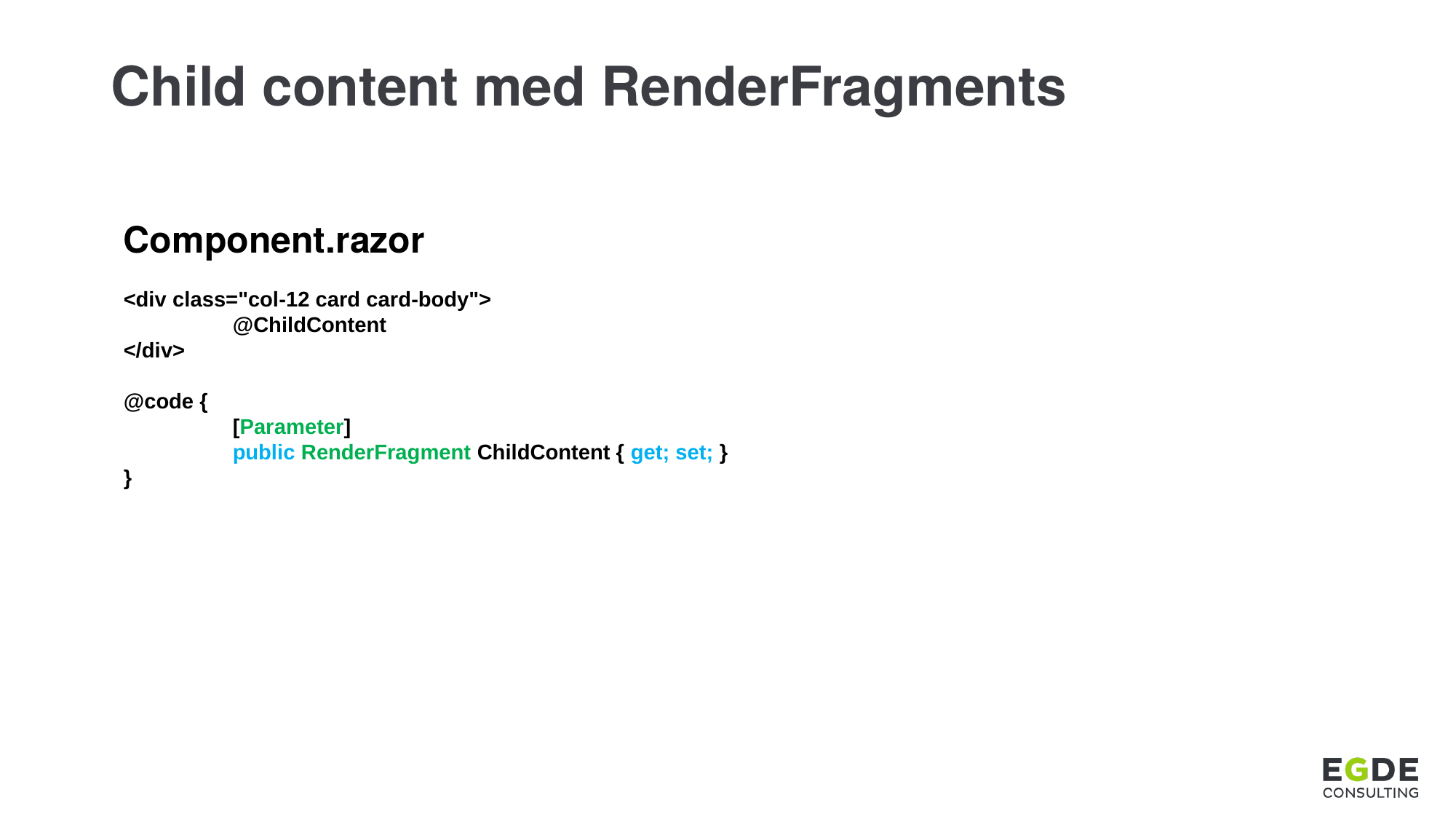

# Child content med RenderFragments
Component.razor

<div class="col-12 card card-body">
	@ChildContent
</div>

@code {
	[Parameter]
	public RenderFragment ChildContent { get; set; }
}